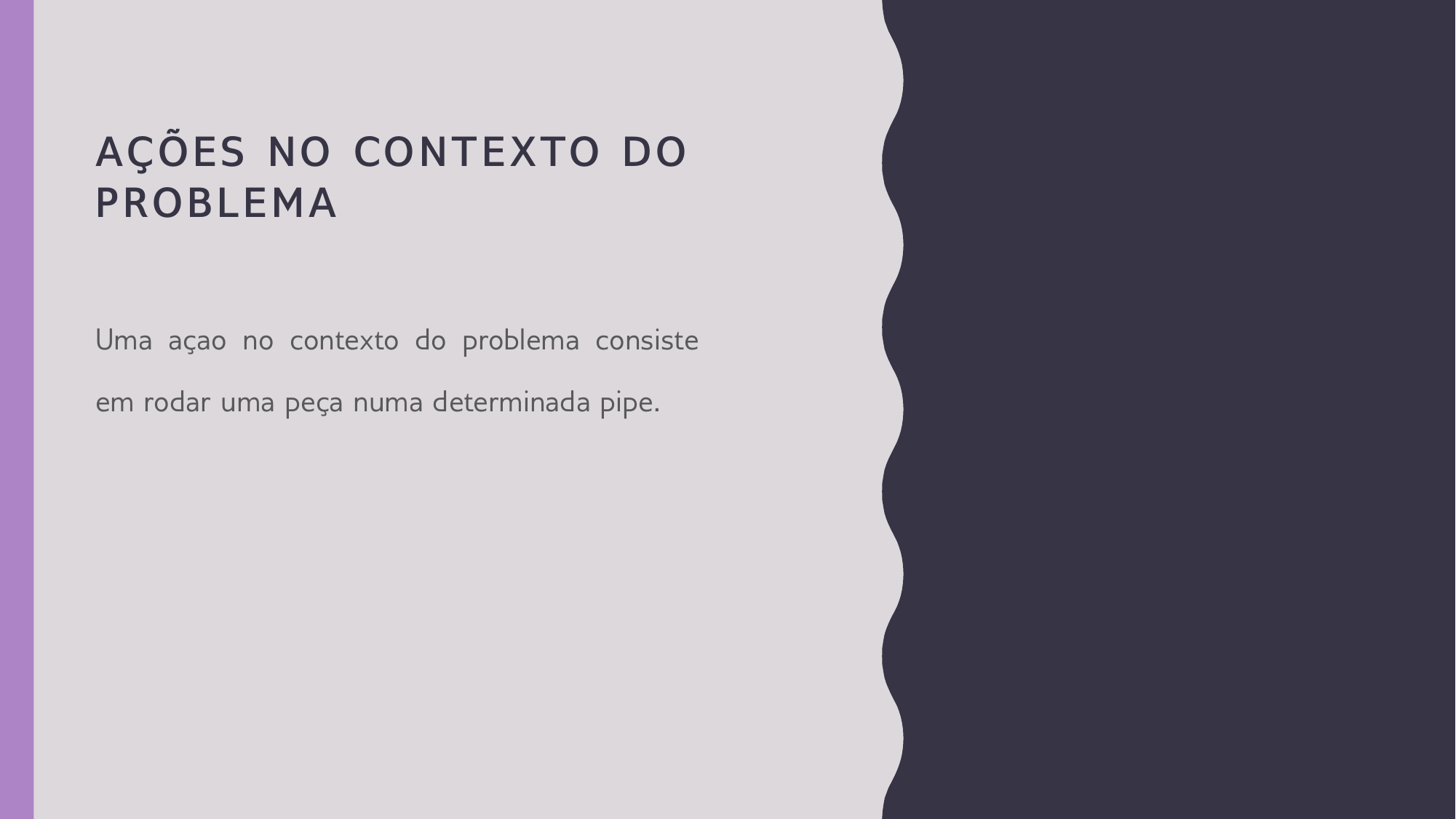

Ações no contexto do problema
Uma açao no contexto do problema consiste em rodar uma peça numa determinada pipe.